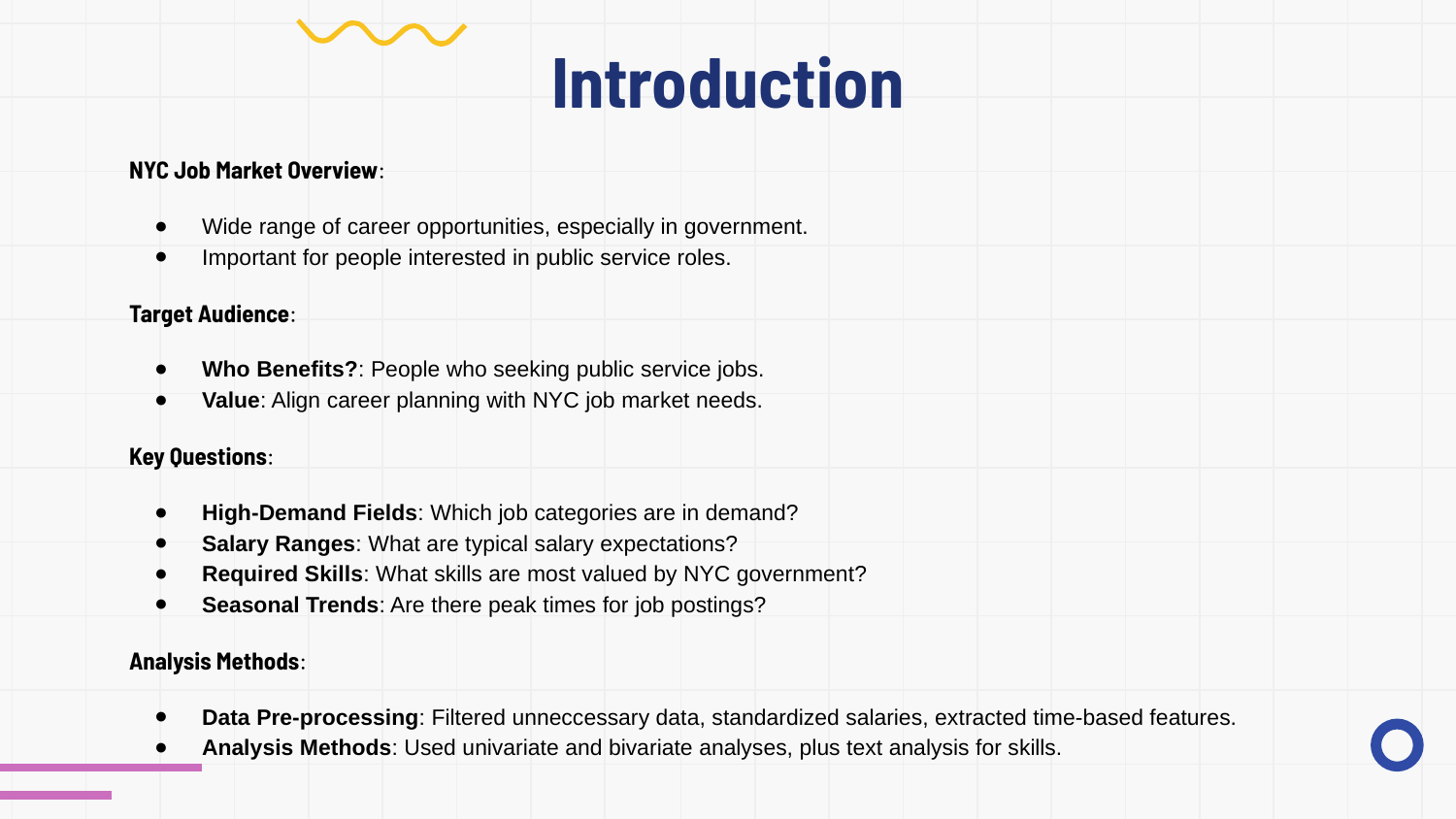

# Introduction
NYC Job Market Overview:
Wide range of career opportunities, especially in government.
Important for people interested in public service roles.
Target Audience:
Who Benefits?: People who seeking public service jobs.
Value: Align career planning with NYC job market needs.
Key Questions:
High-Demand Fields: Which job categories are in demand?
Salary Ranges: What are typical salary expectations?
Required Skills: What skills are most valued by NYC government?
Seasonal Trends: Are there peak times for job postings?
Analysis Methods:
Data Pre-processing: Filtered unneccessary data, standardized salaries, extracted time-based features.
Analysis Methods: Used univariate and bivariate analyses, plus text analysis for skills.